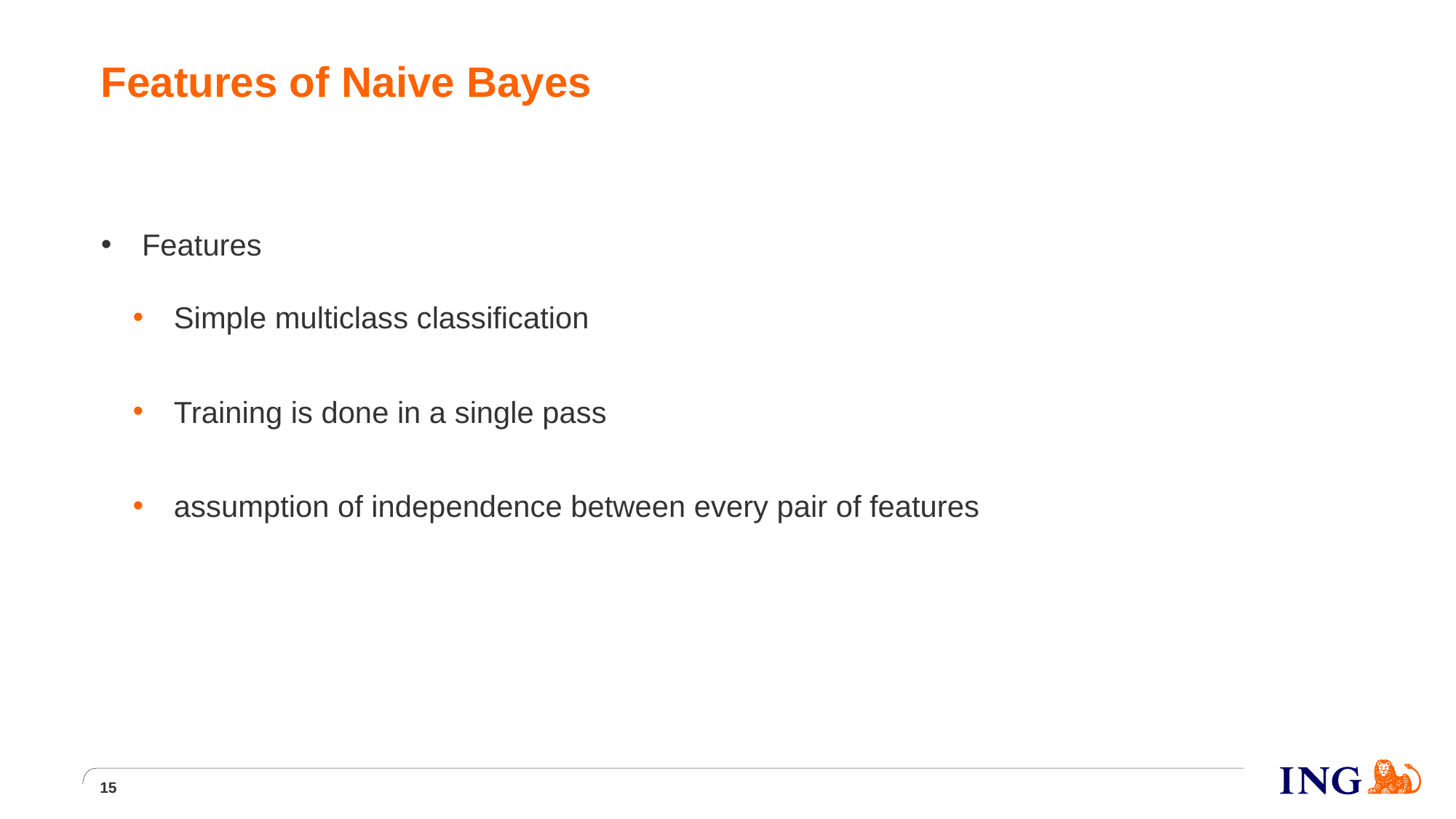

# Features of Naive Bayes

Features

Simple multiclass classification

Training is done in a single pass

assumption of independence between every pair of features

15